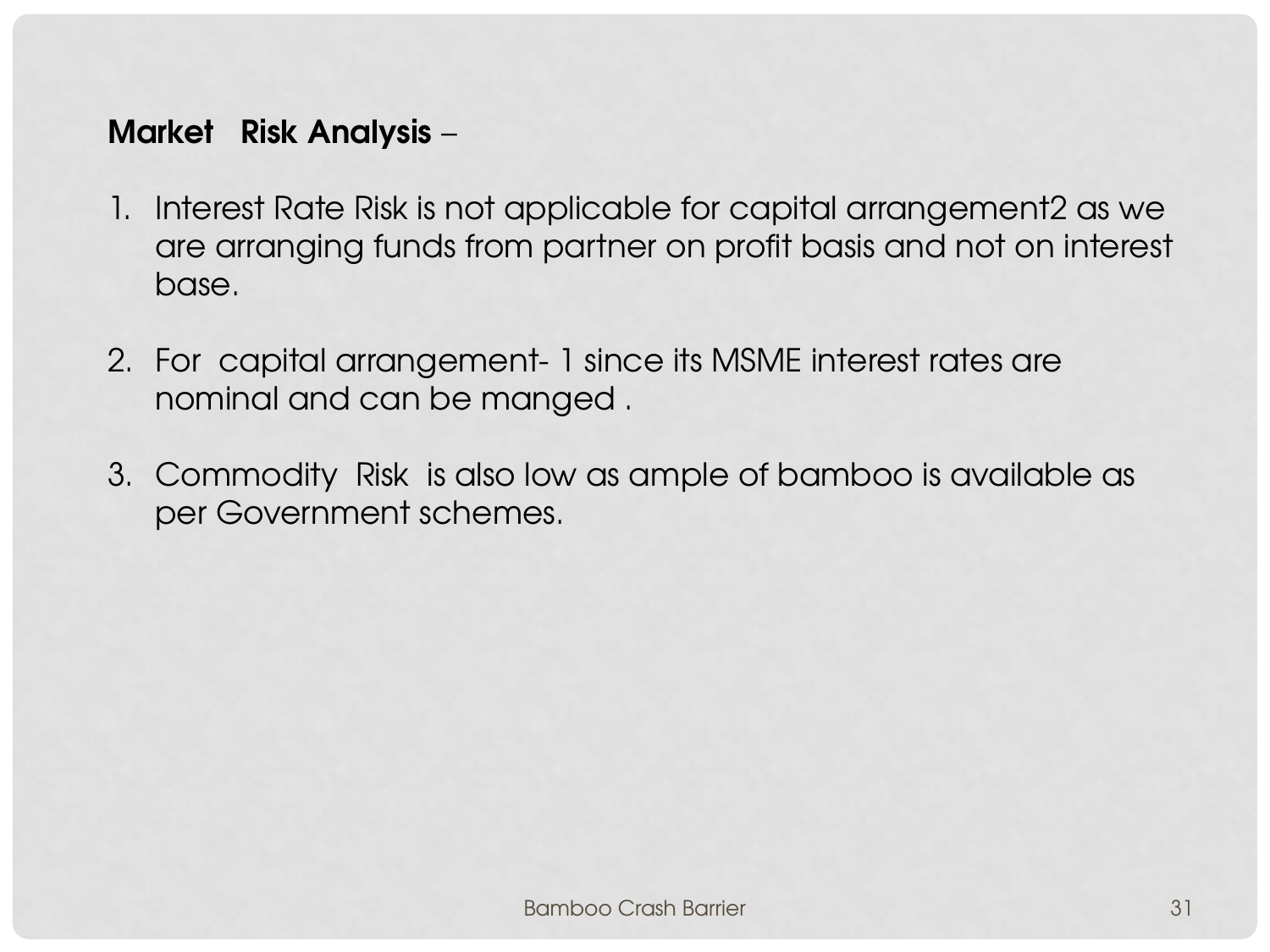

Market   Risk Analysis –

Interest Rate Risk is not applicable for capital arrangement2 as we are arranging funds from partner on profit basis and not on interest base.

For  capital arrangement- 1 since its MSME interest rates are nominal and can be manged .

Commodity  Risk  is also low as ample of bamboo is available as per Government schemes.

Bamboo Crash Barrier
31